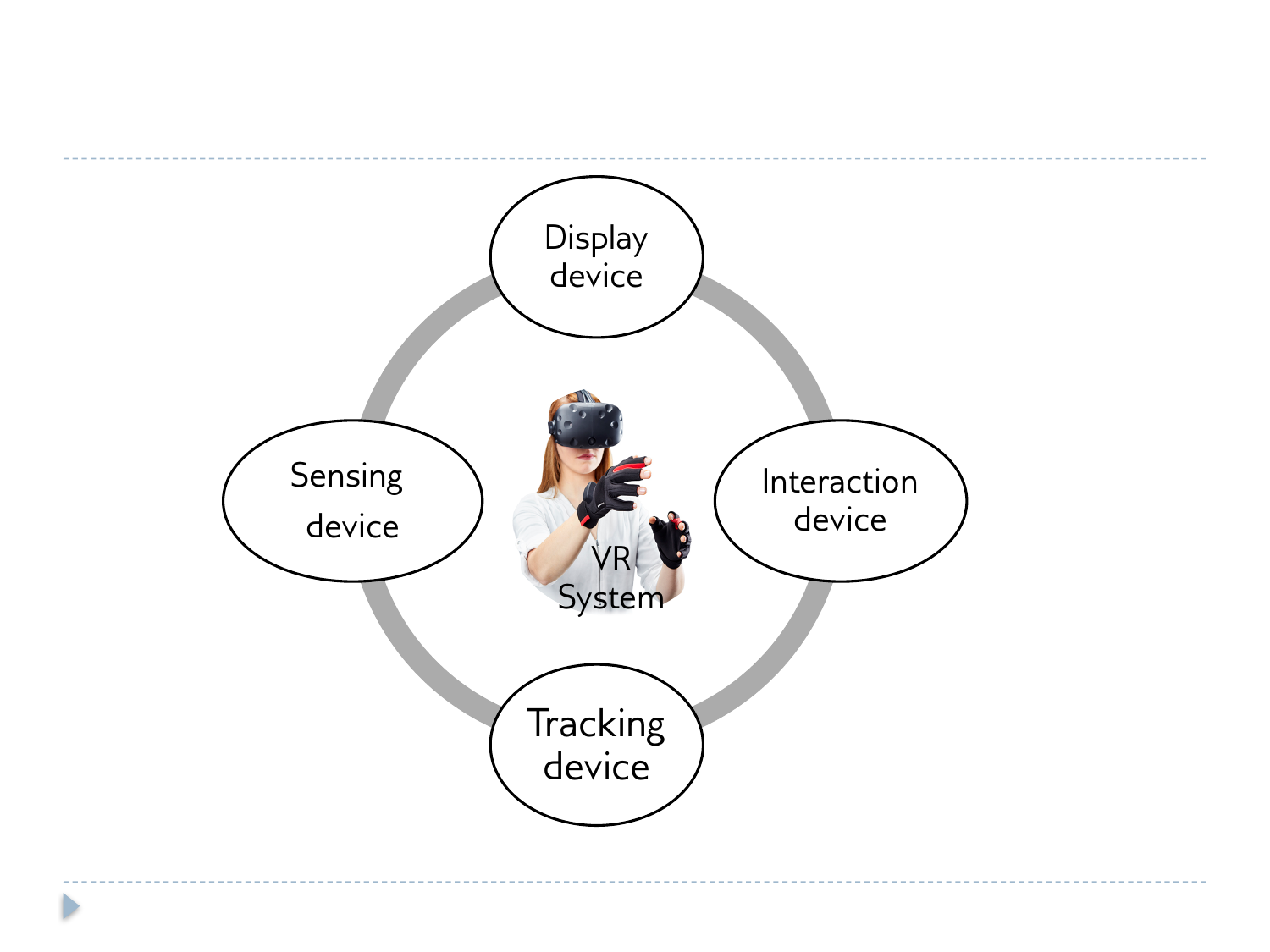

VR System
Display device
Interaction device
Tracking device
Sensing
device